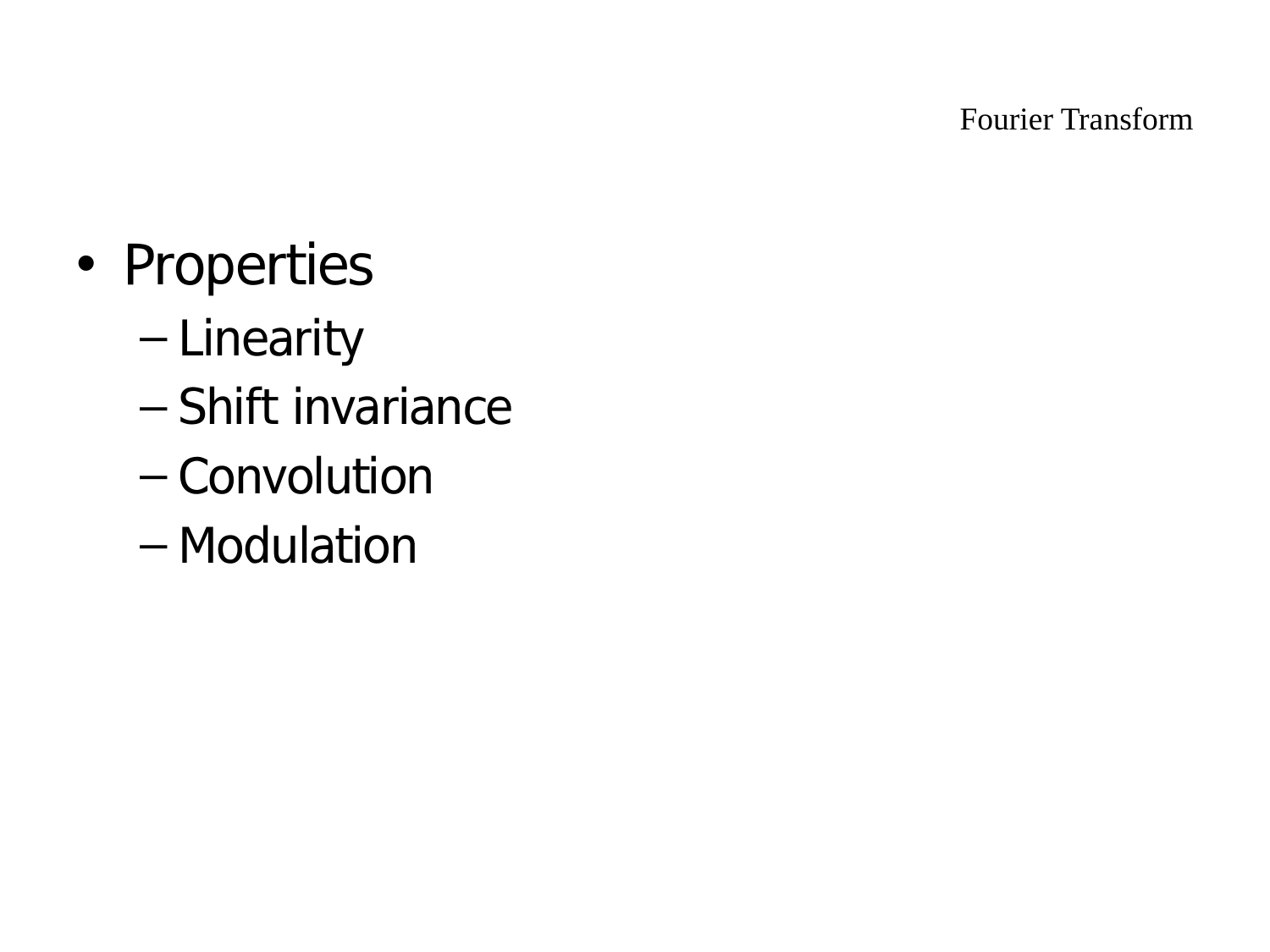

# Fourier Transform
Properties
Linearity
Shift invariance
Convolution
Modulation